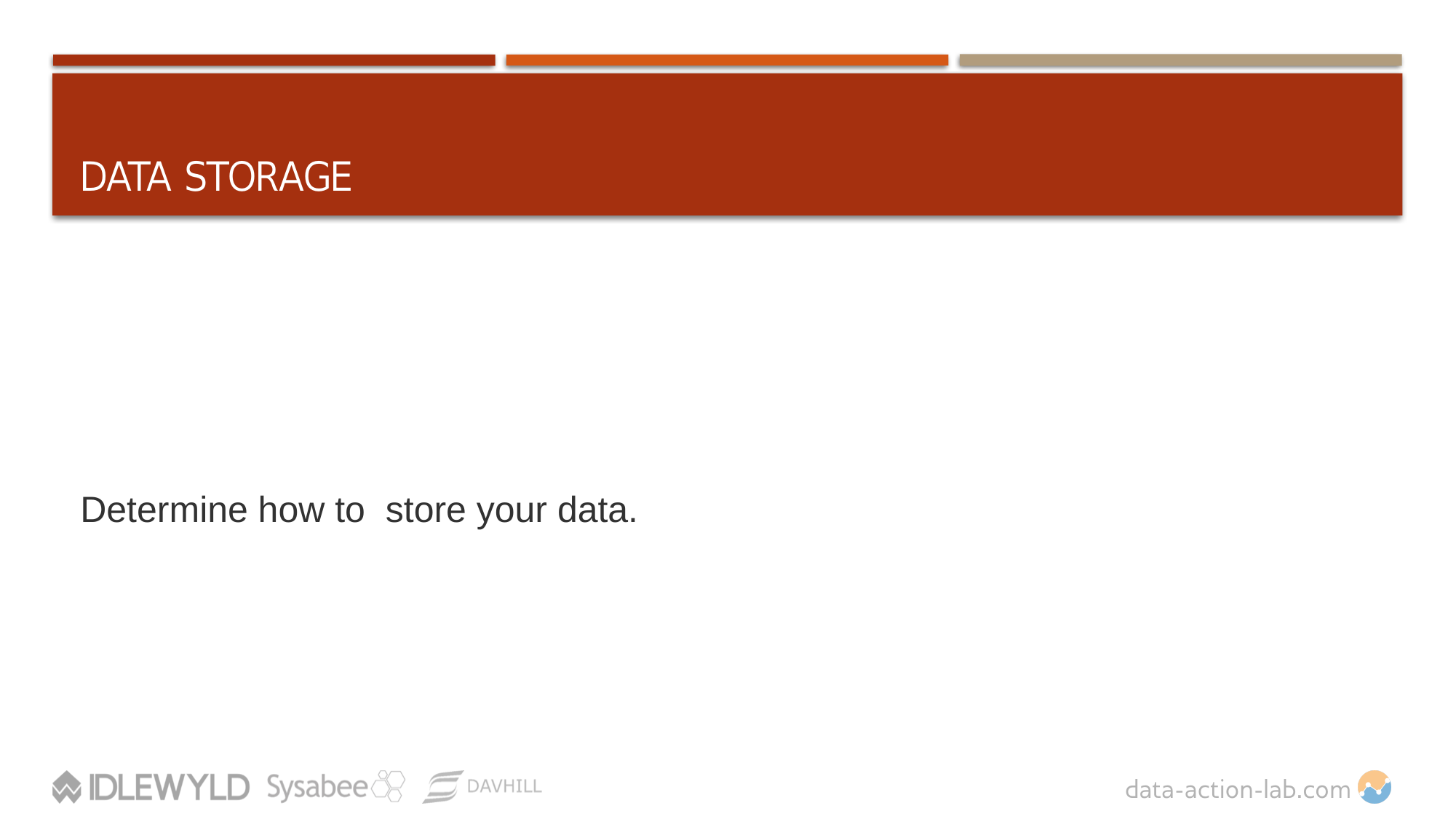

# Data Storage
Determine how to  store your data.